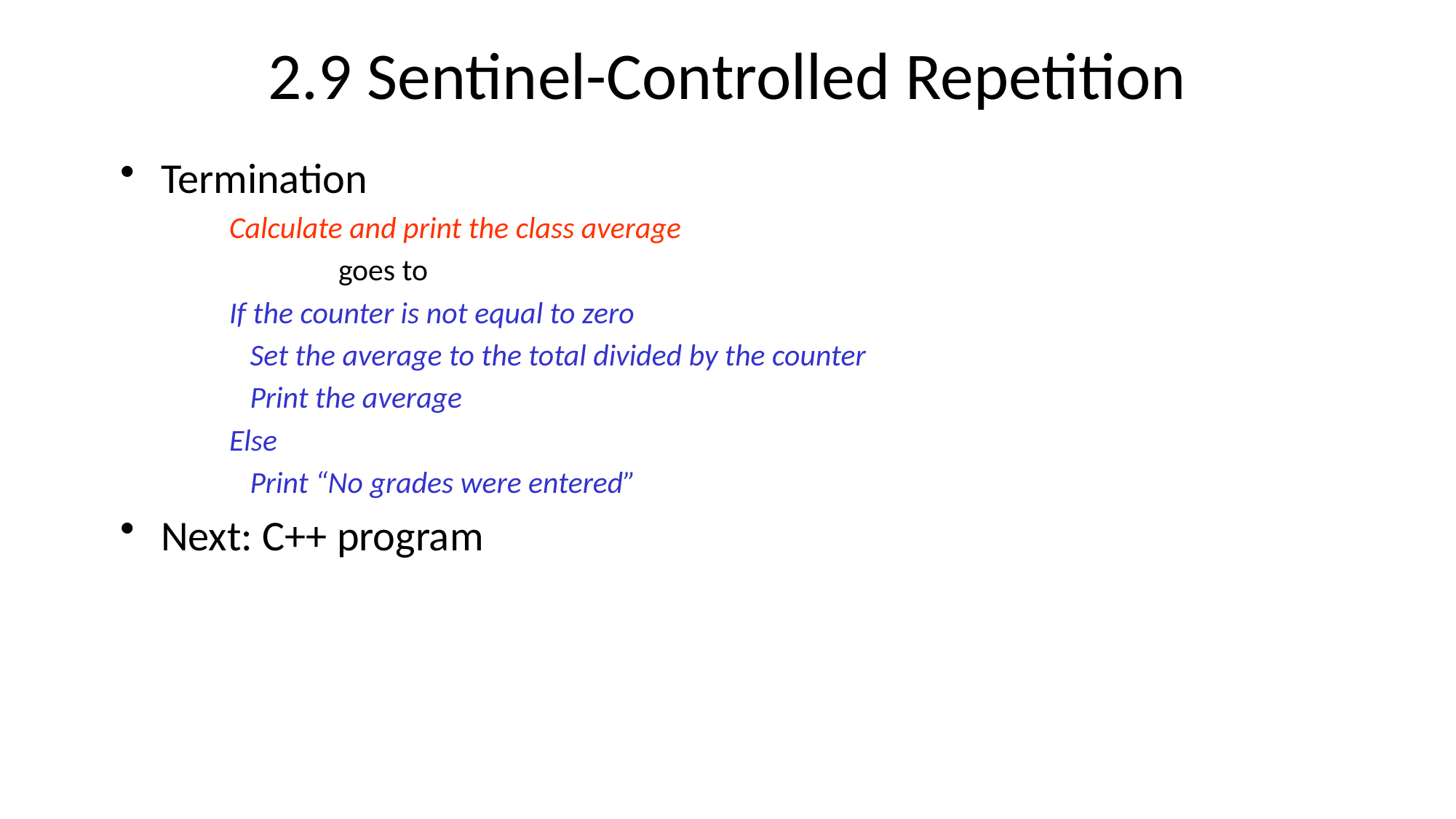

# 2.9 Sentinel-Controlled Repetition
Termination
Calculate and print the class average
goes to
If the counter is not equal to zero
   Set the average to the total divided by the counter
   Print the average
Else
   Print “No grades were entered”
Next: C++ program